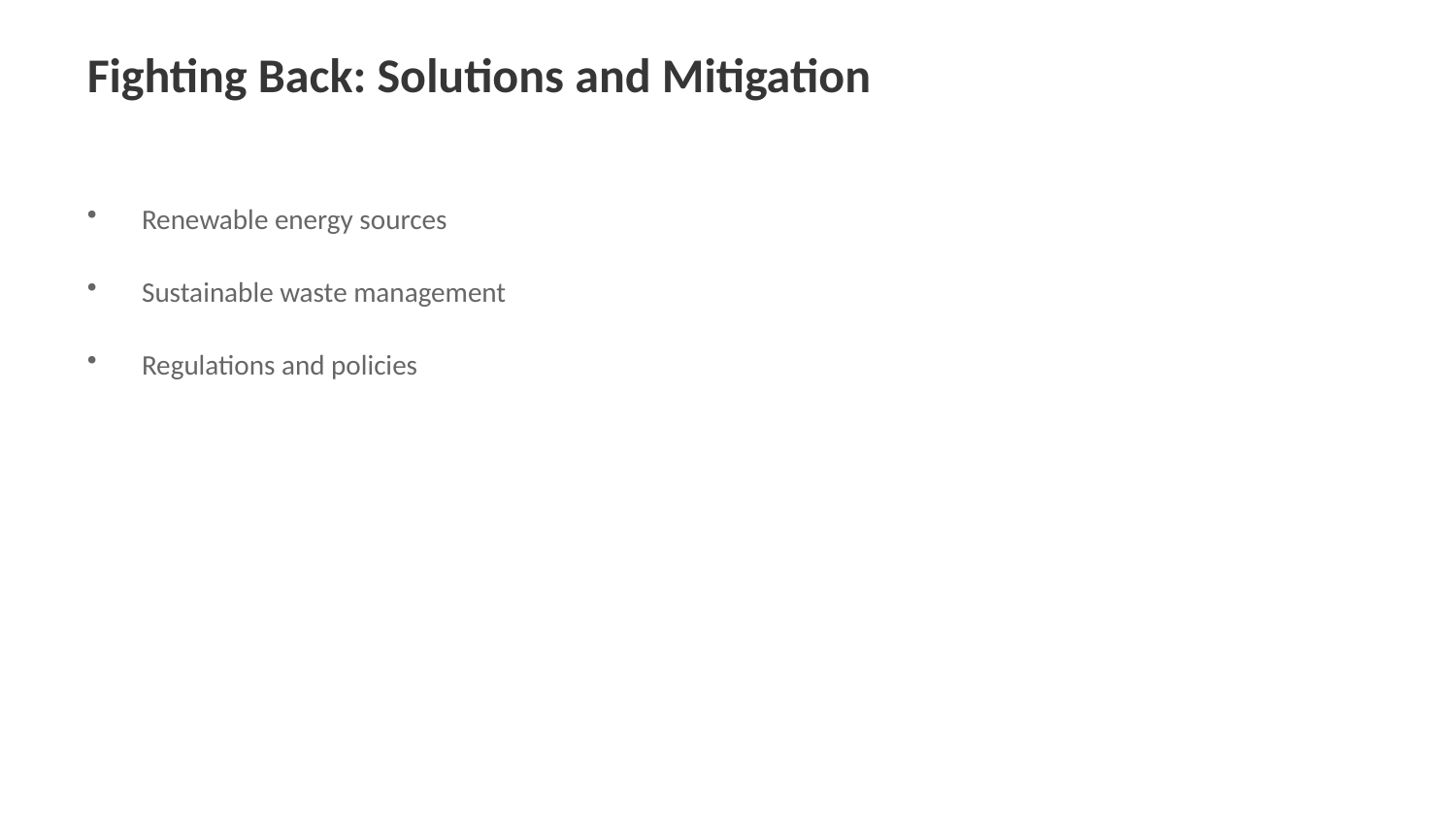

Fighting Back: Solutions and Mitigation
Renewable energy sources
Sustainable waste management
Regulations and policies